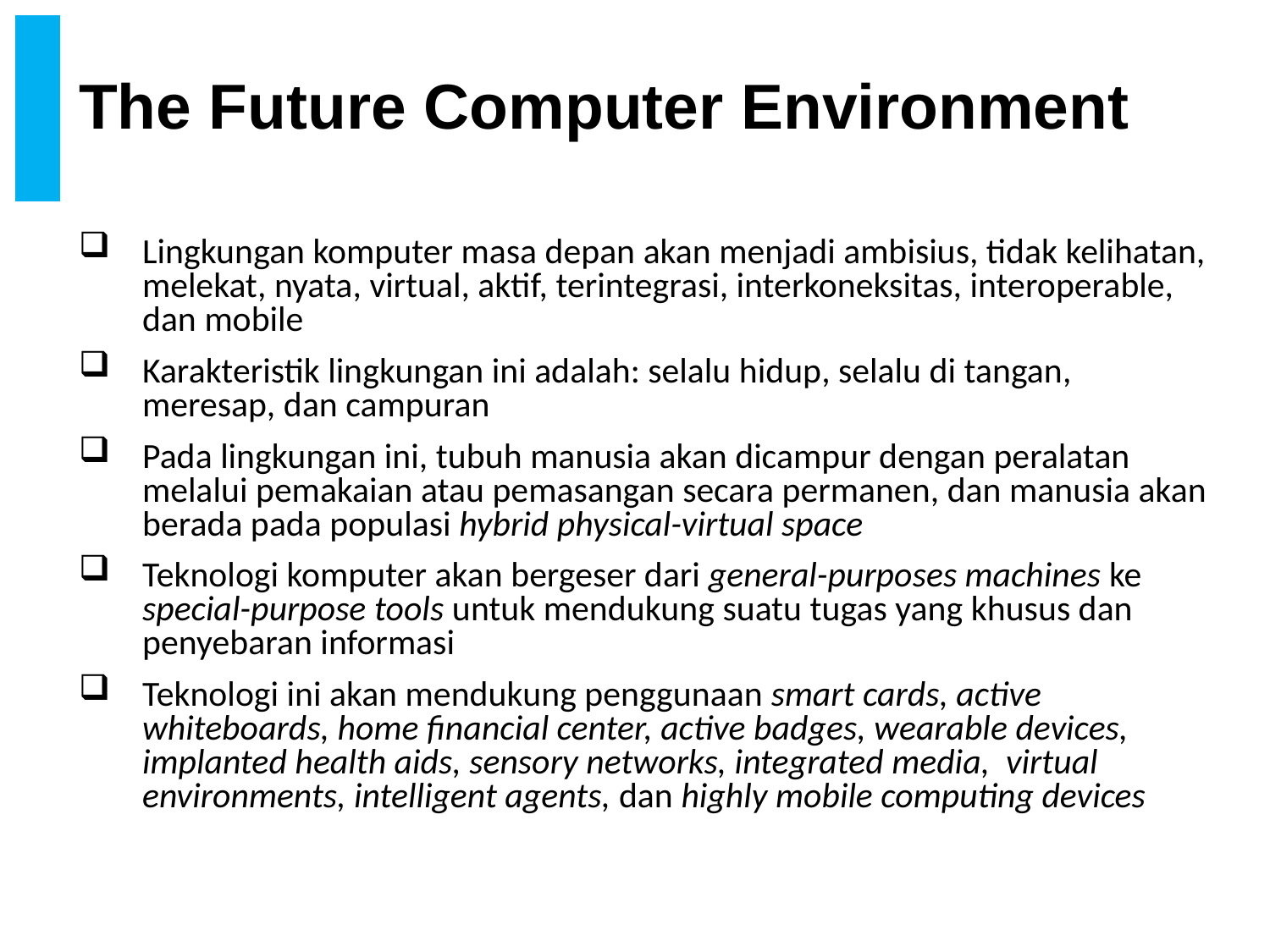

# The Future Computer Environment
Lingkungan komputer masa depan akan menjadi ambisius, tidak kelihatan, melekat, nyata, virtual, aktif, terintegrasi, interkoneksitas, interoperable, dan mobile
Karakteristik lingkungan ini adalah: selalu hidup, selalu di tangan, meresap, dan campuran
Pada lingkungan ini, tubuh manusia akan dicampur dengan peralatan melalui pemakaian atau pemasangan secara permanen, dan manusia akan berada pada populasi hybrid physical-virtual space
Teknologi komputer akan bergeser dari general-purposes machines ke special-purpose tools untuk mendukung suatu tugas yang khusus dan penyebaran informasi
Teknologi ini akan mendukung penggunaan smart cards, active whiteboards, home financial center, active badges, wearable devices, implanted health aids, sensory networks, integrated media,  virtual environments, intelligent agents, dan highly mobile computing devices